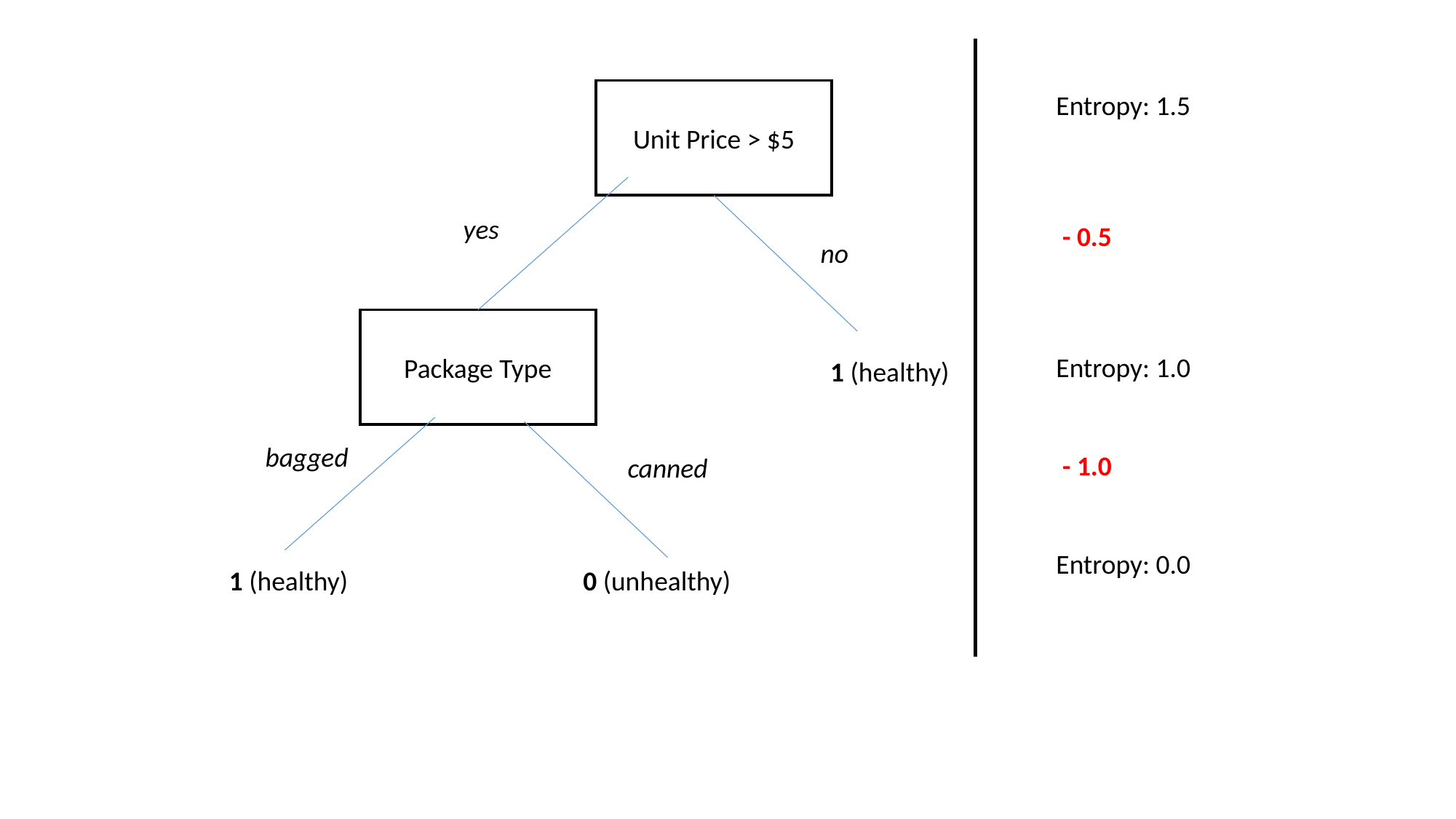

Unit Price > $5
Entropy: 1.5

 - 0.5

Entropy: 1.0

 - 1.0

Entropy: 0.0
yes
no
Package Type
1 (healthy)
bagged
canned
1 (healthy)
0 (unhealthy)